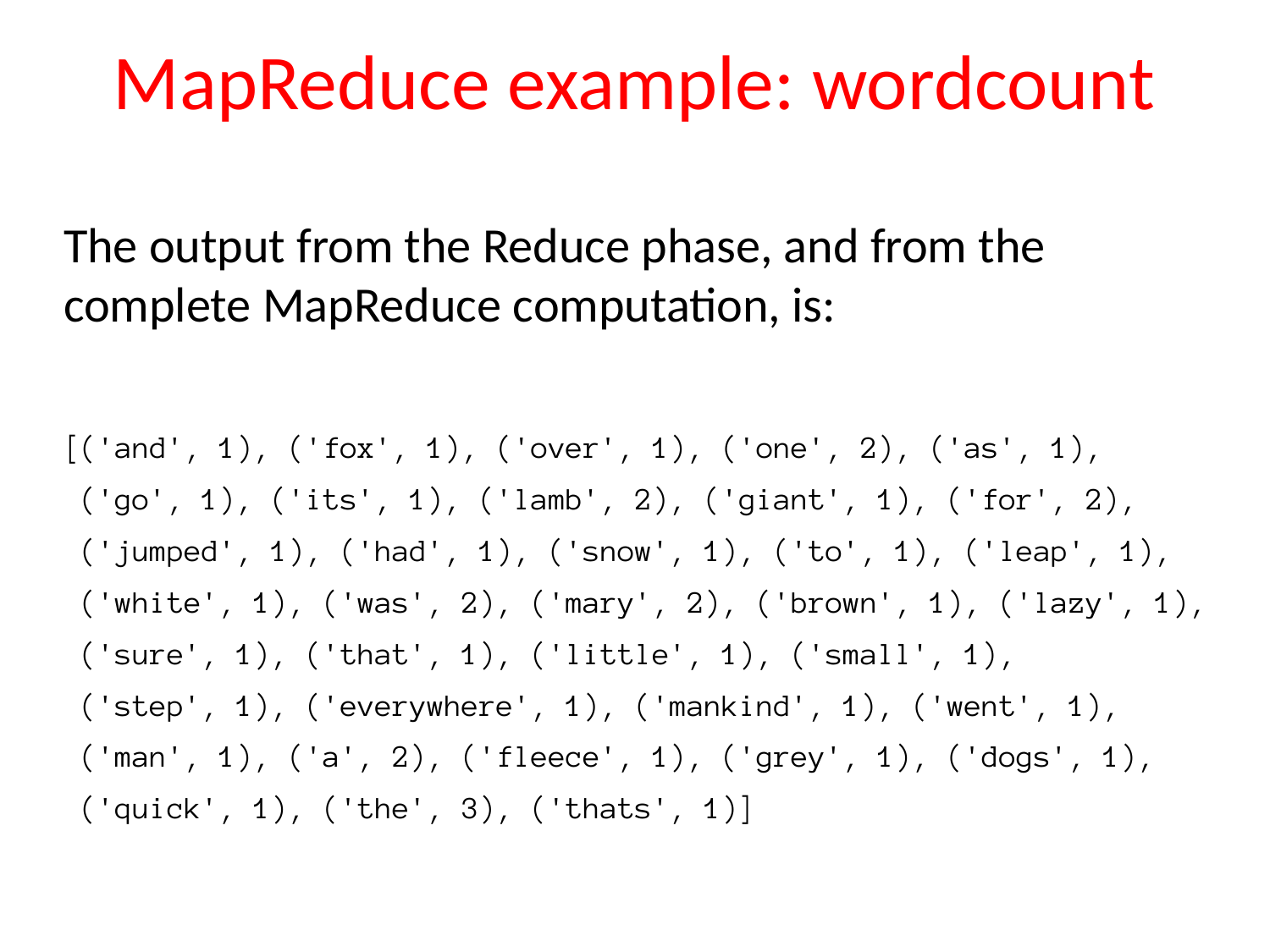

# MapReduce example: wordcount
The output from the Reduce phase, and from the complete MapReduce computation, is:

[('and', 1), ('fox', 1), ('over', 1), ('one', 2), ('as', 1),
 ('go', 1), ('its', 1), ('lamb', 2), ('giant', 1), ('for', 2),
 ('jumped', 1), ('had', 1), ('snow', 1), ('to', 1), ('leap', 1),
 ('white', 1), ('was', 2), ('mary', 2), ('brown', 1), ('lazy', 1),
 ('sure', 1), ('that', 1), ('little', 1), ('small', 1),
 ('step', 1), ('everywhere', 1), ('mankind', 1), ('went', 1),
 ('man', 1), ('a', 2), ('fleece', 1), ('grey', 1), ('dogs', 1),
 ('quick', 1), ('the', 3), ('thats', 1)]